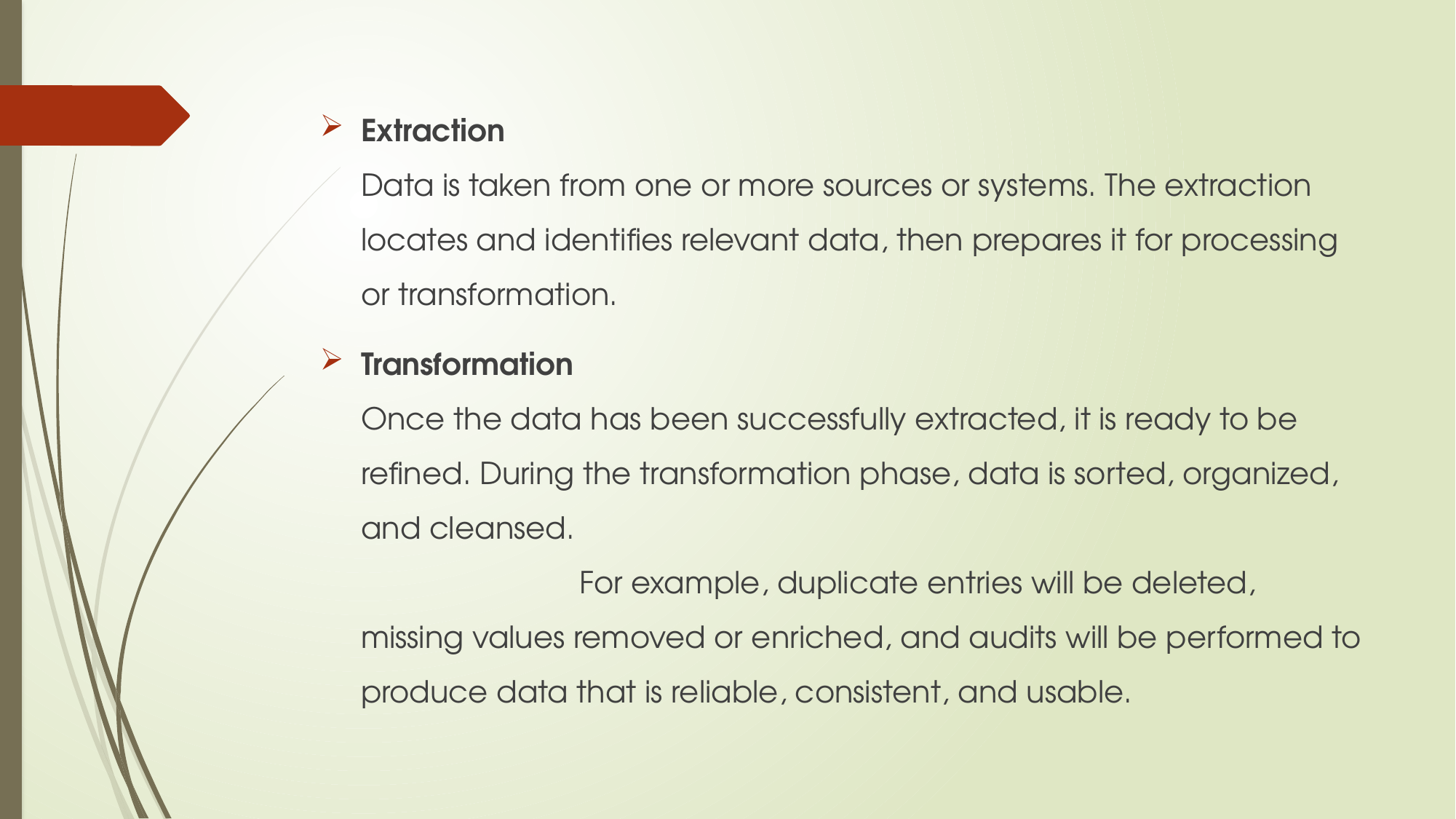

#
Extraction
Data is taken from one or more sources or systems. The extraction locates and identifies relevant data, then prepares it for processing or transformation.
Transformation
Once the data has been successfully extracted, it is ready to be refined. During the transformation phase, data is sorted, organized, and cleansed.
 		For example, duplicate entries will be deleted, missing values removed or enriched, and audits will be performed to produce data that is reliable, consistent, and usable.